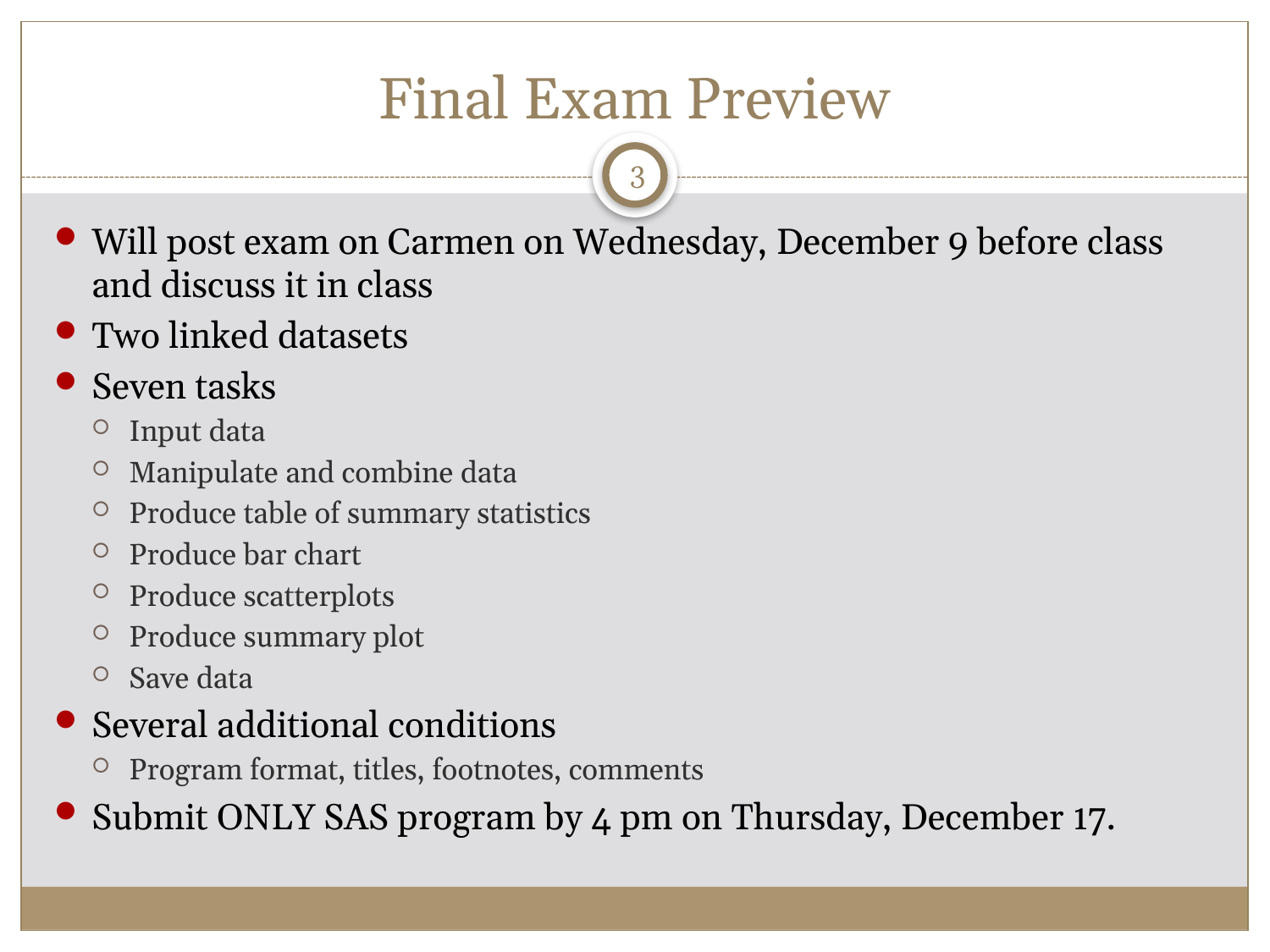

# Final Exam Preview
3
Will post exam on Carmen on Wednesday, December 9 before class and discuss it in class
Two linked datasets
Seven tasks
Input data
Manipulate and combine data
Produce table of summary statistics
Produce bar chart
Produce scatterplots
Produce summary plot
Save data
Several additional conditions
Program format, titles, footnotes, comments
Submit ONLY SAS program by 4 pm on Thursday, December 17.